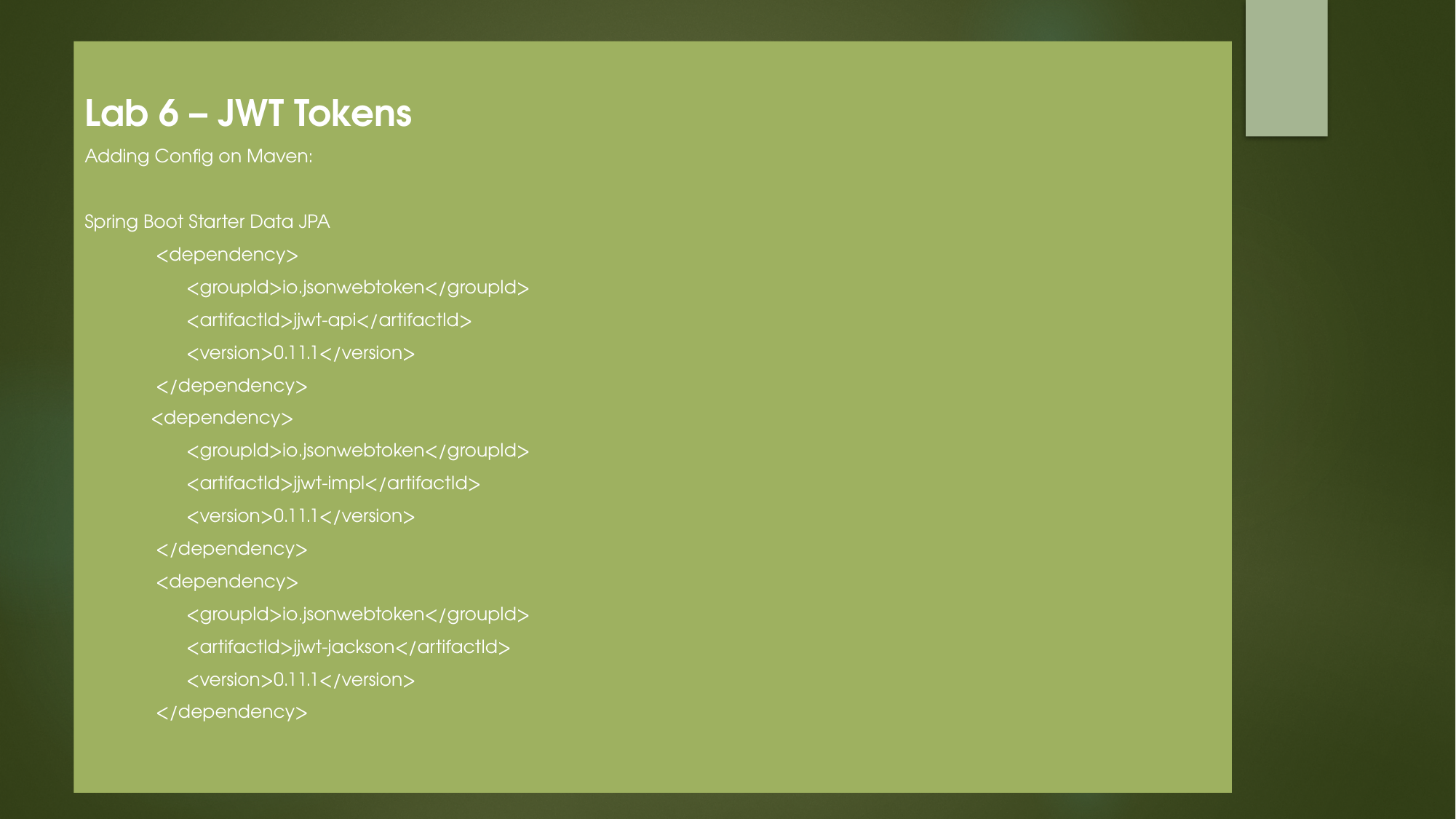

Lab 6 – JWT Tokens
Adding Config on Maven:

Spring Boot Starter Data JPA
              <dependency>
                    <groupId>io.jsonwebtoken</groupId>
                    <artifactId>jjwt-api</artifactId>
                    <version>0.11.1</version>
              </dependency>
             <dependency>
                    <groupId>io.jsonwebtoken</groupId>
                    <artifactId>jjwt-impl</artifactId>
                    <version>0.11.1</version>
              </dependency>
              <dependency>
                    <groupId>io.jsonwebtoken</groupId>
                    <artifactId>jjwt-jackson</artifactId>
                    <version>0.11.1</version>
              </dependency>